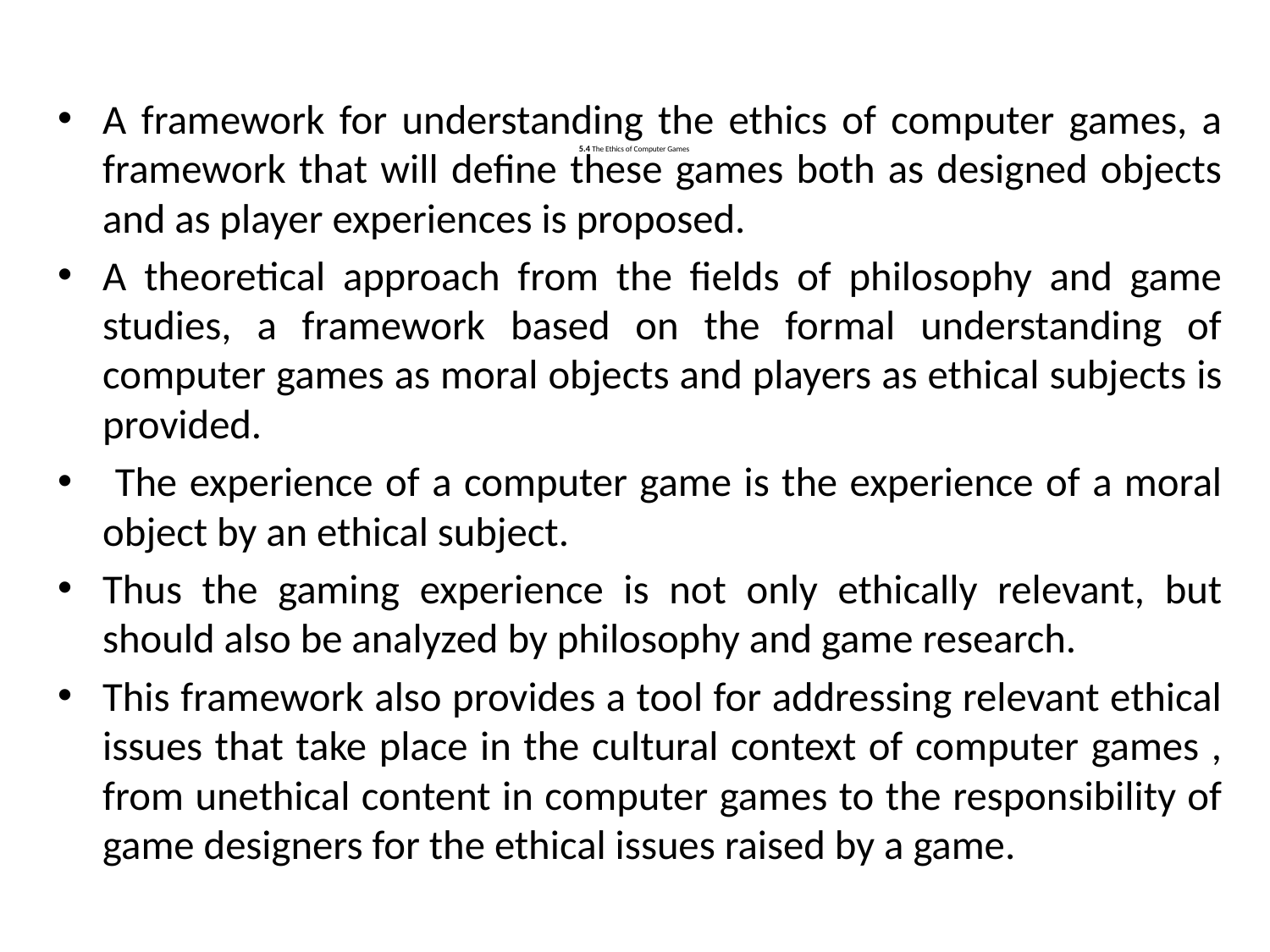

A framework for understanding the ethics of computer games, a framework that will define these games both as designed objects and as player experiences is proposed.
A theoretical approach from the fields of philosophy and game studies, a framework based on the formal understanding of computer games as moral objects and players as ethical subjects is provided.
 The experience of a computer game is the experience of a moral object by an ethical subject.
Thus the gaming experience is not only ethically relevant, but should also be analyzed by philosophy and game research.
This framework also provides a tool for addressing relevant ethical issues that take place in the cultural context of computer games , from unethical content in computer games to the responsibility of game designers for the ethical issues raised by a game.

# 5.4 The Ethics of Computer Games